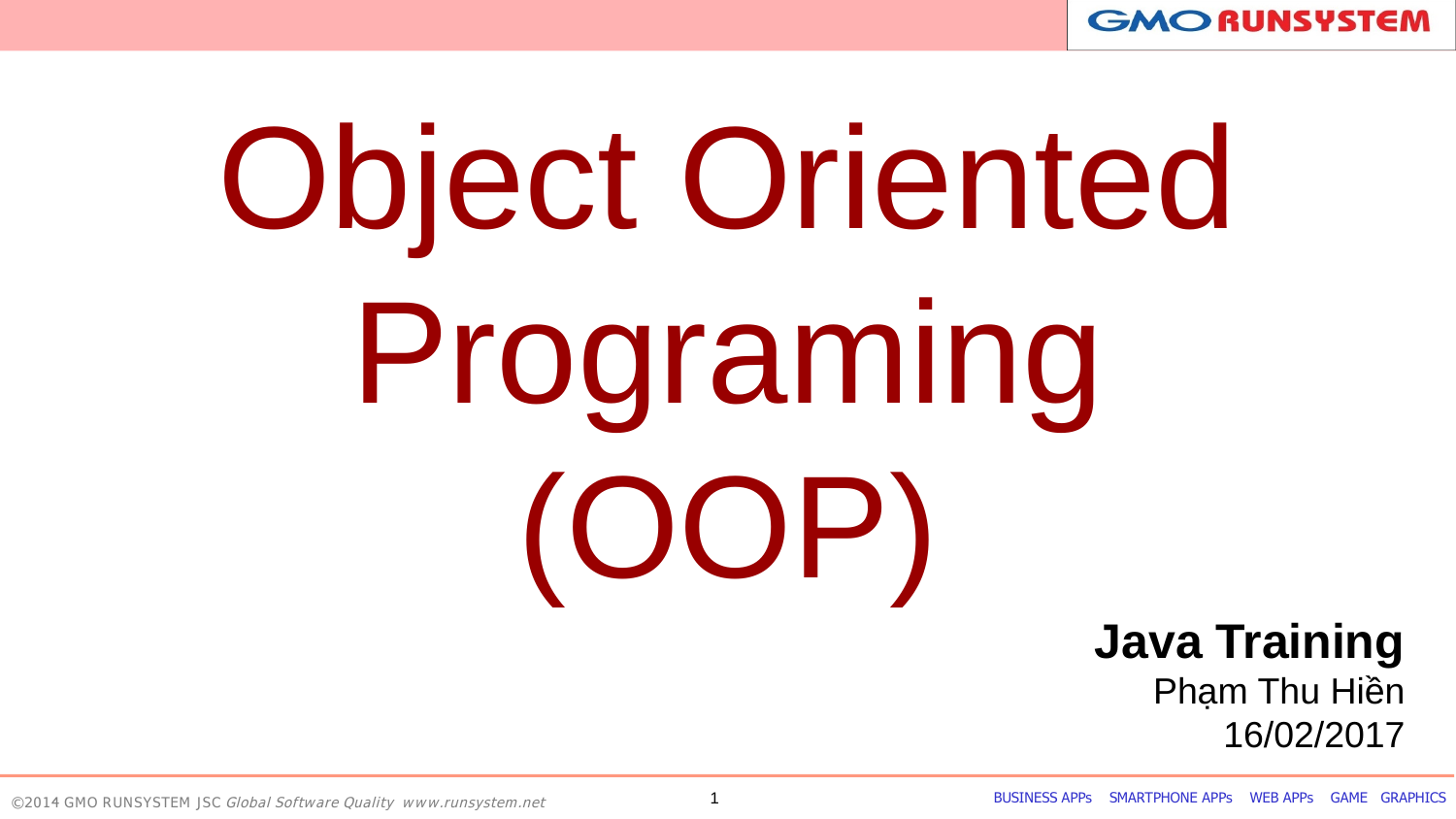

# Object Oriented Programing (OOP)
Java Training
Phạm Thu Hiền
16/02/2017